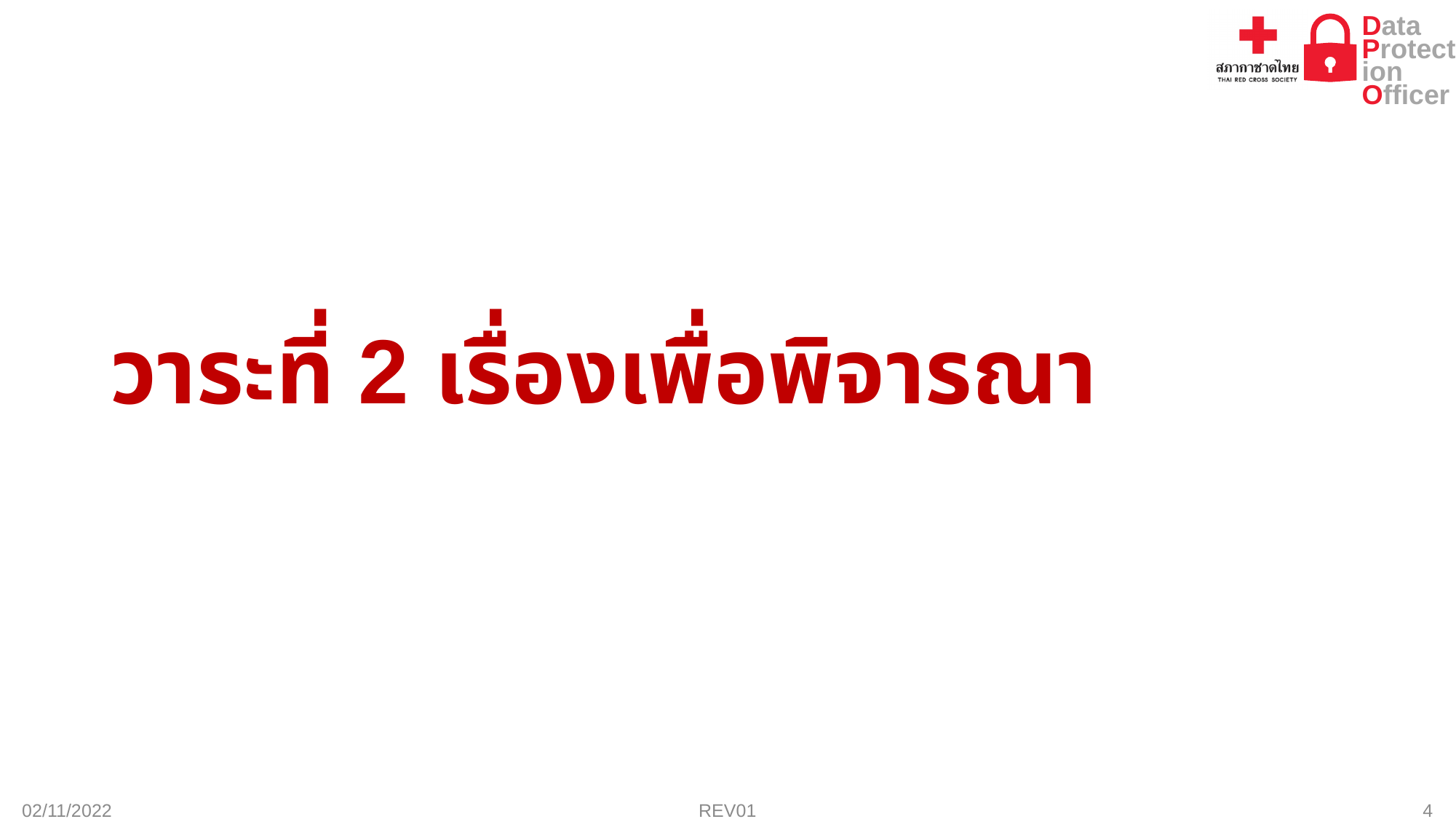

# วาระที่ 2 เรื่องเพื่อพิจารณา

02/11/2022
4
REV01